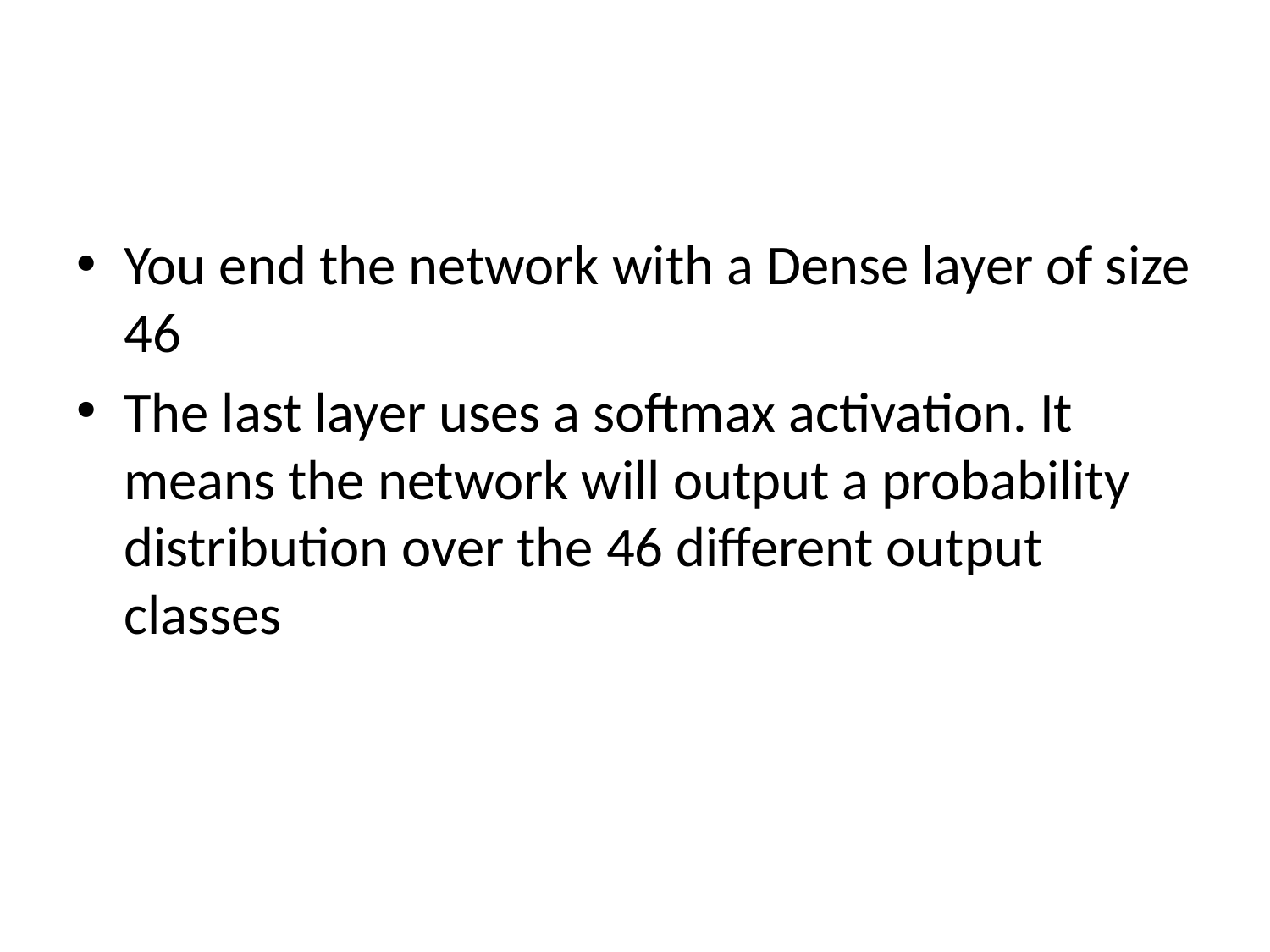

#
You end the network with a Dense layer of size 46
The last layer uses a softmax activation. It means the network will output a probability distribution over the 46 different output classes